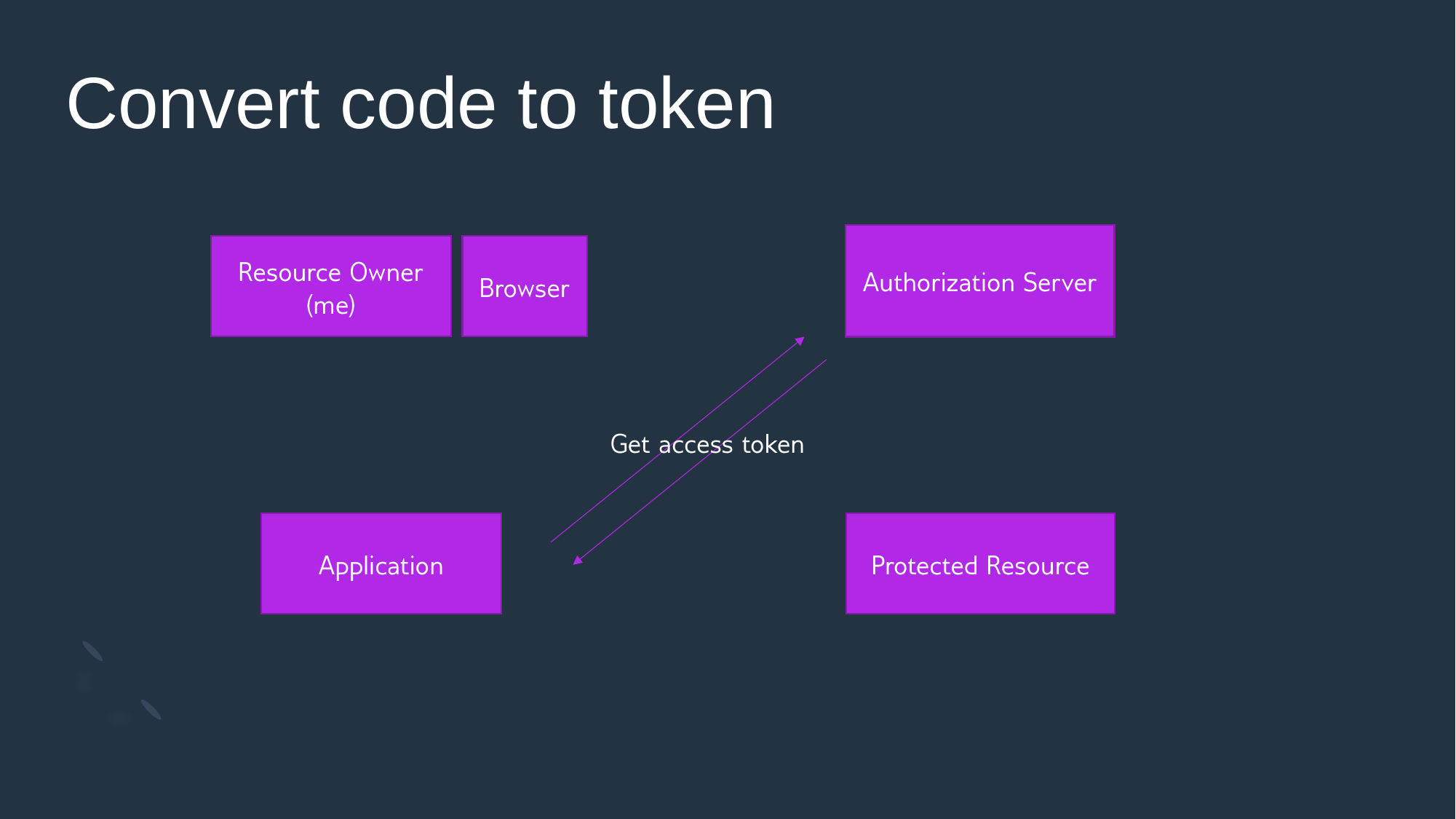

# Convert code to token
Authorization Server
Resource Owner (me)
Browser
Application
Protected Resource
Get access token